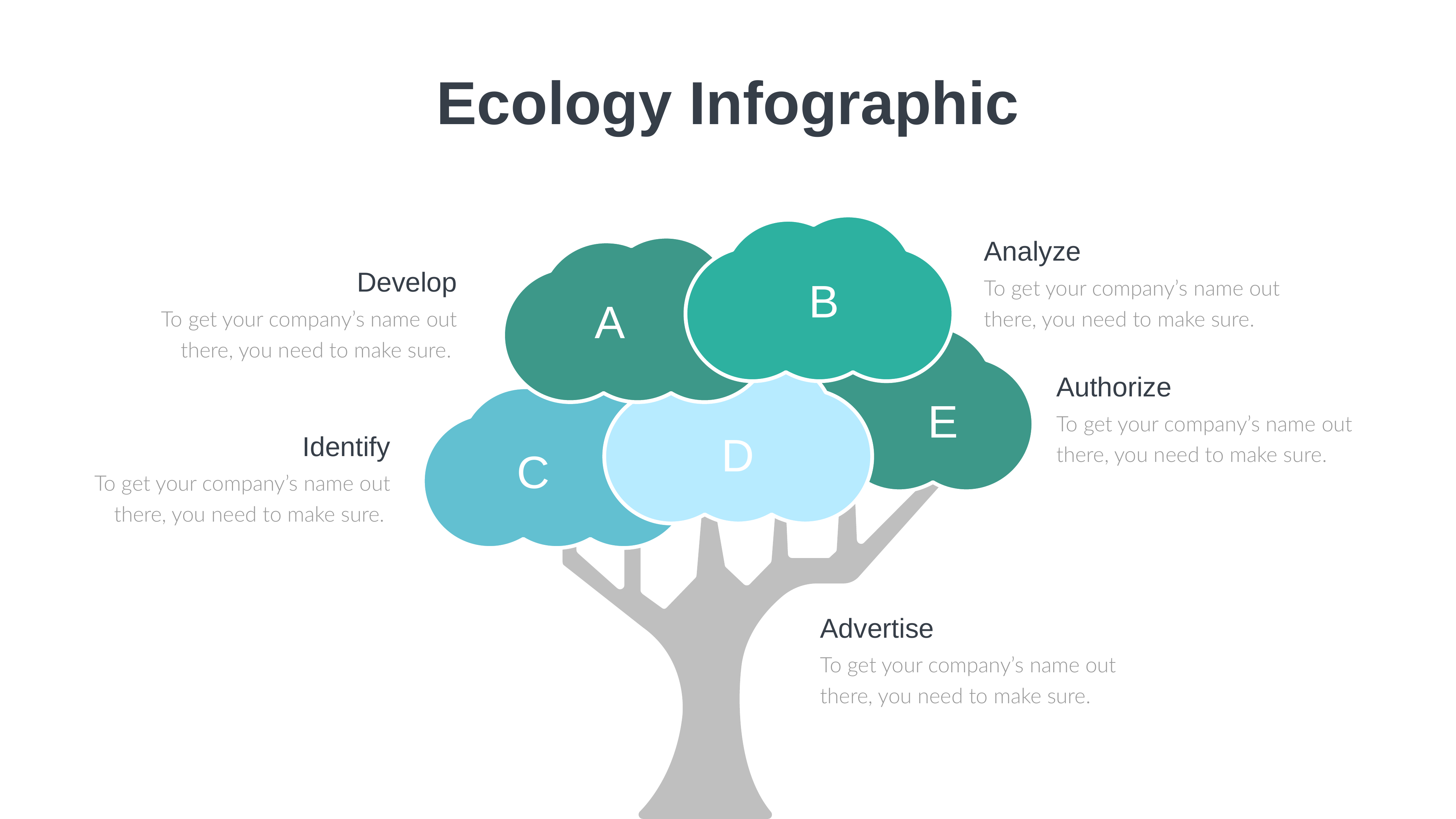

Ecology Infographic

Analyze
To get your company’s name out there, you need to make sure.
Develop
To get your company’s name out there, you need to make sure.
B
A
Authorize
To get your company’s name out there, you need to make sure.
E
D
Identify
To get your company’s name out there, you need to make sure.
C
Advertise
To get your company’s name out there, you need to make sure.